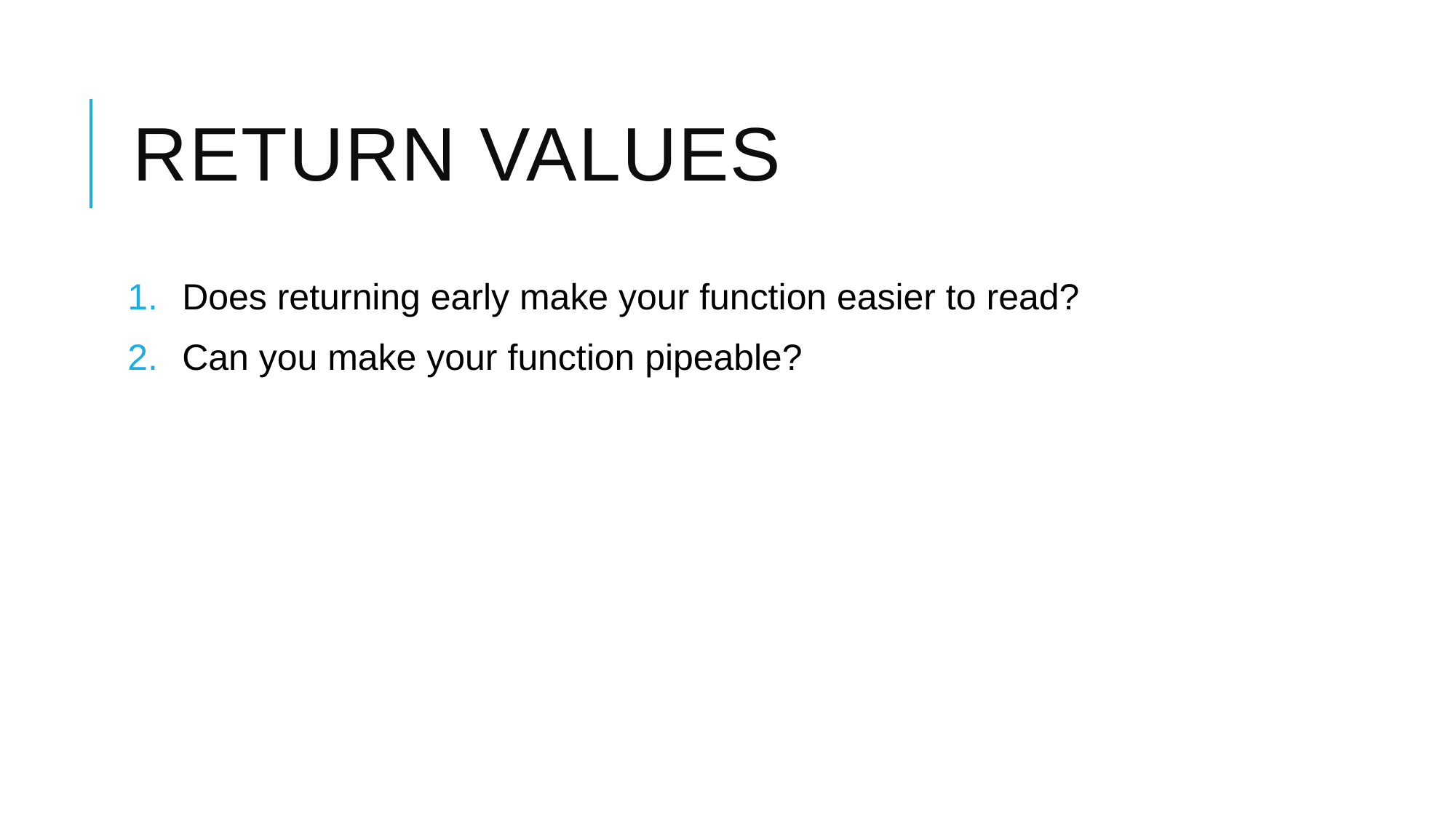

# Return values
Does returning early make your function easier to read?
Can you make your function pipeable?